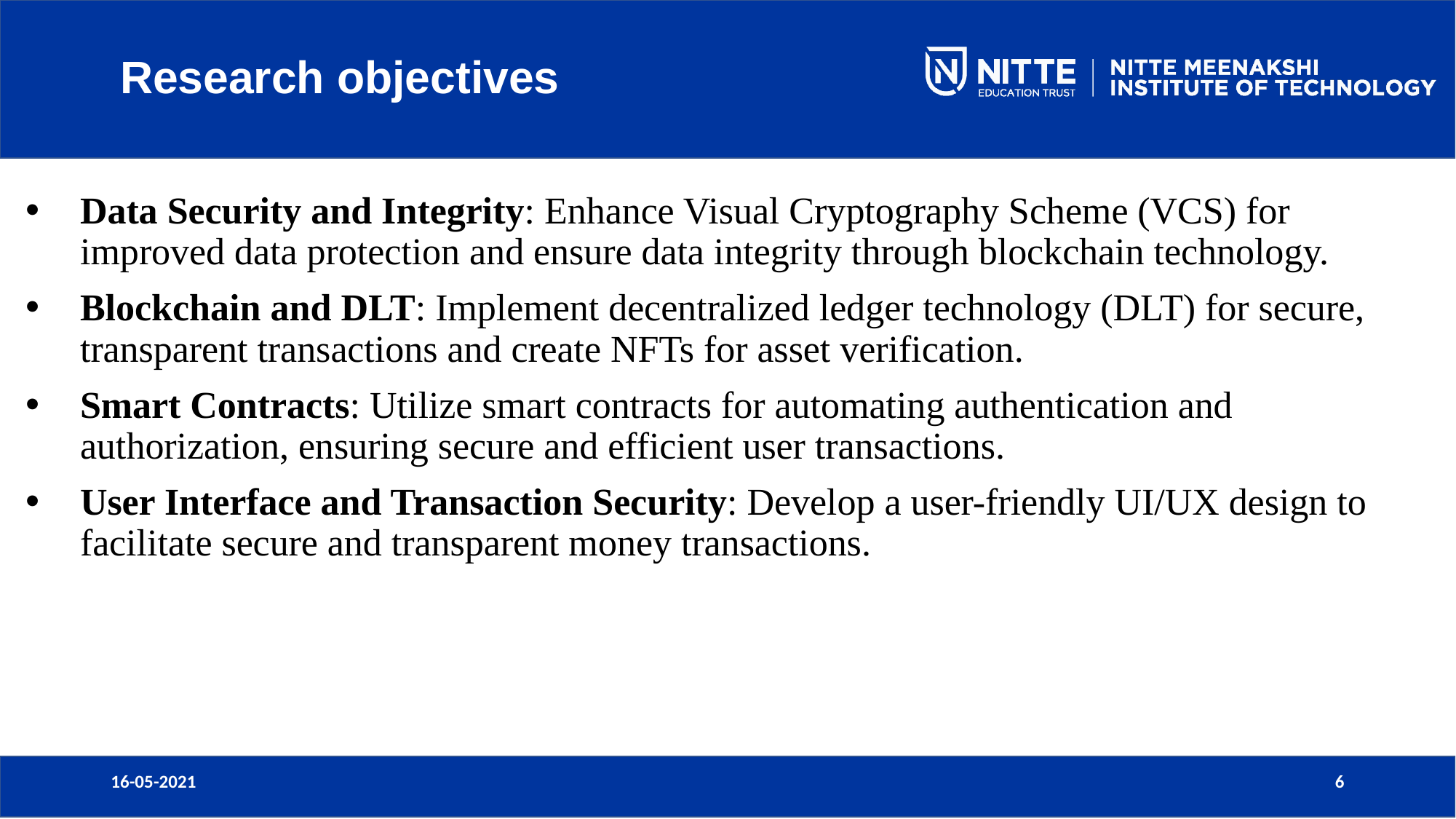

# Research objectives
Data Security and Integrity: Enhance Visual Cryptography Scheme (VCS) for improved data protection and ensure data integrity through blockchain technology.
Blockchain and DLT: Implement decentralized ledger technology (DLT) for secure, transparent transactions and create NFTs for asset verification.
Smart Contracts: Utilize smart contracts for automating authentication and authorization, ensuring secure and efficient user transactions.
User Interface and Transaction Security: Develop a user-friendly UI/UX design to facilitate secure and transparent money transactions.
16-05-2021
Computer Science and Engineering
6